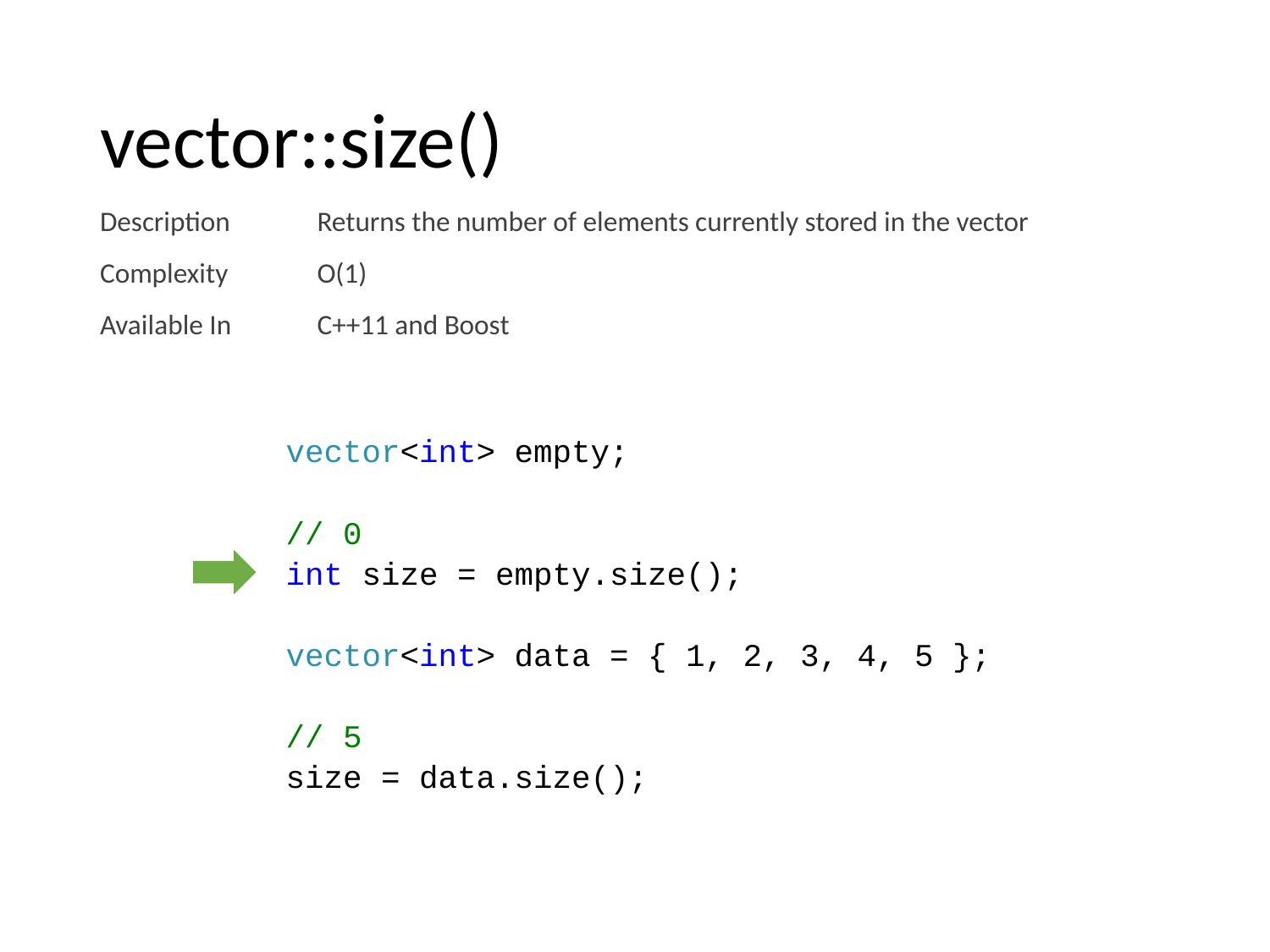

# vector::size()
| Description | Returns the number of elements currently stored in the vector |
| --- | --- |
| Complexity | O(1) |
| Available In | C++11 and Boost |
vector<int> empty;
// 0
int size = empty.size();

vector<int> data = { 1, 2, 3, 4, 5 };
// 5
size = data.size();